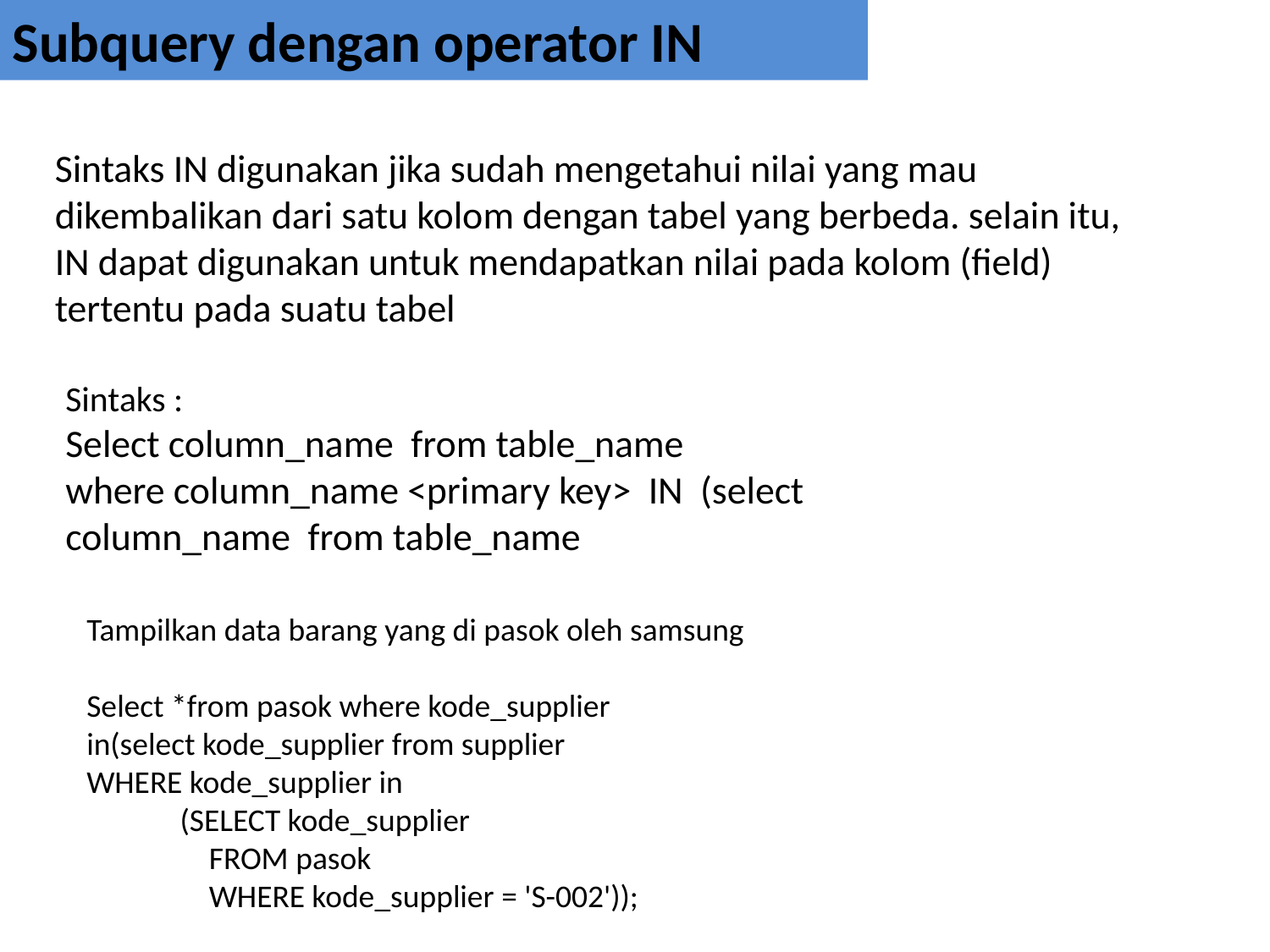

Subquery dengan operator IN
Sintaks IN digunakan jika sudah mengetahui nilai yang mau dikembalikan dari satu kolom dengan tabel yang berbeda. selain itu, IN dapat digunakan untuk mendapatkan nilai pada kolom (field) tertentu pada suatu tabel
Sintaks :
Select column_name  from table_name
where column_name <primary key>  IN  (select column_name  from table_name
Tampilkan data barang yang di pasok oleh samsung

Select *from pasok where kode_supplier
in(select kode_supplier from supplier
WHERE kode_supplier in
             (SELECT kode_supplier
                 FROM pasok
                 WHERE kode_supplier = 'S-002'));